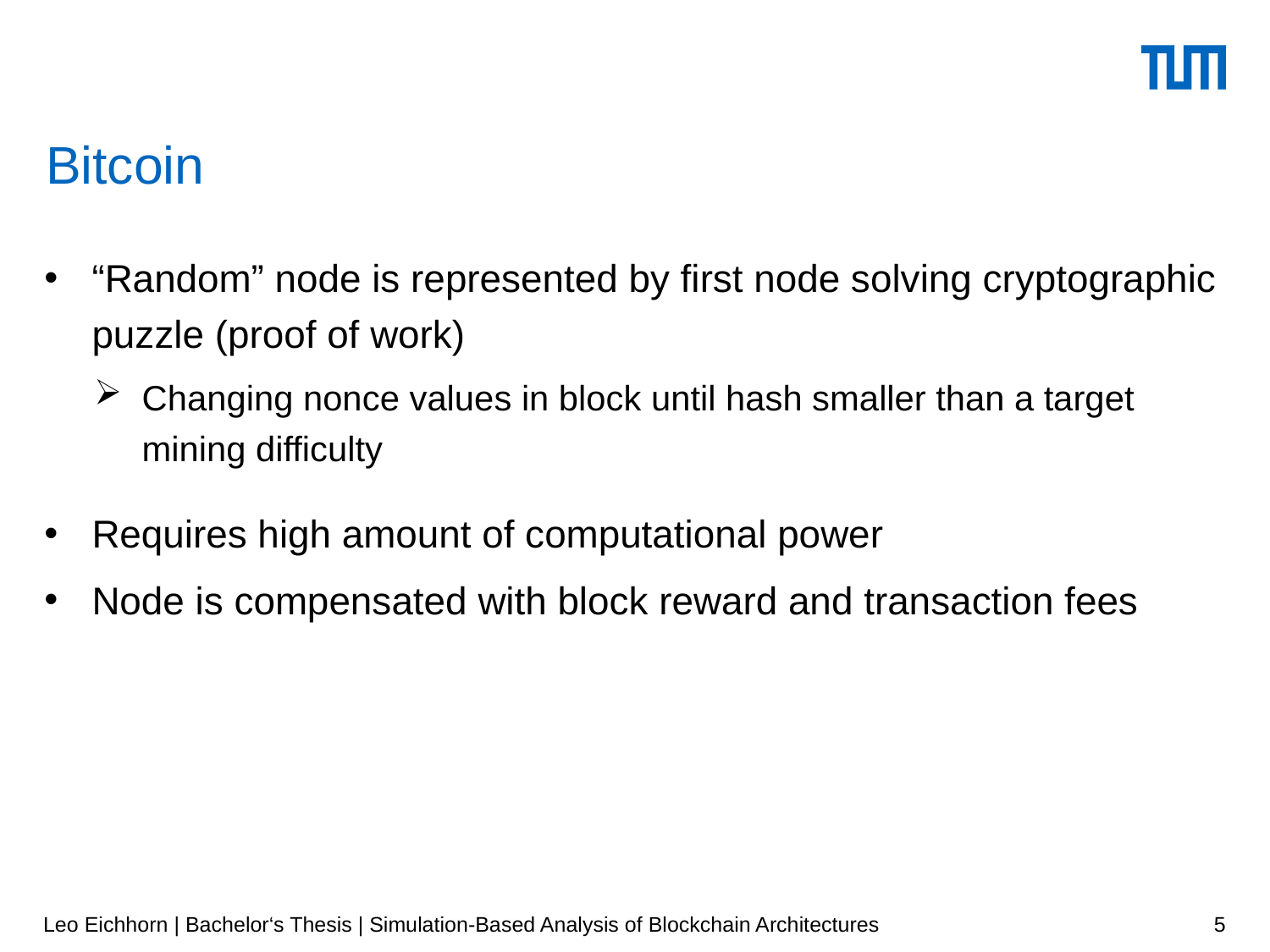

Bitcoin
“Random” node is represented by first node solving cryptographic puzzle (proof of work)
Changing nonce values in block until hash smaller than a target mining difficulty
Requires high amount of computational power
Node is compensated with block reward and transaction fees

Leo Eichhorn | Bachelor‘s Thesis | Simulation-Based Analysis of Blockchain Architectures
5